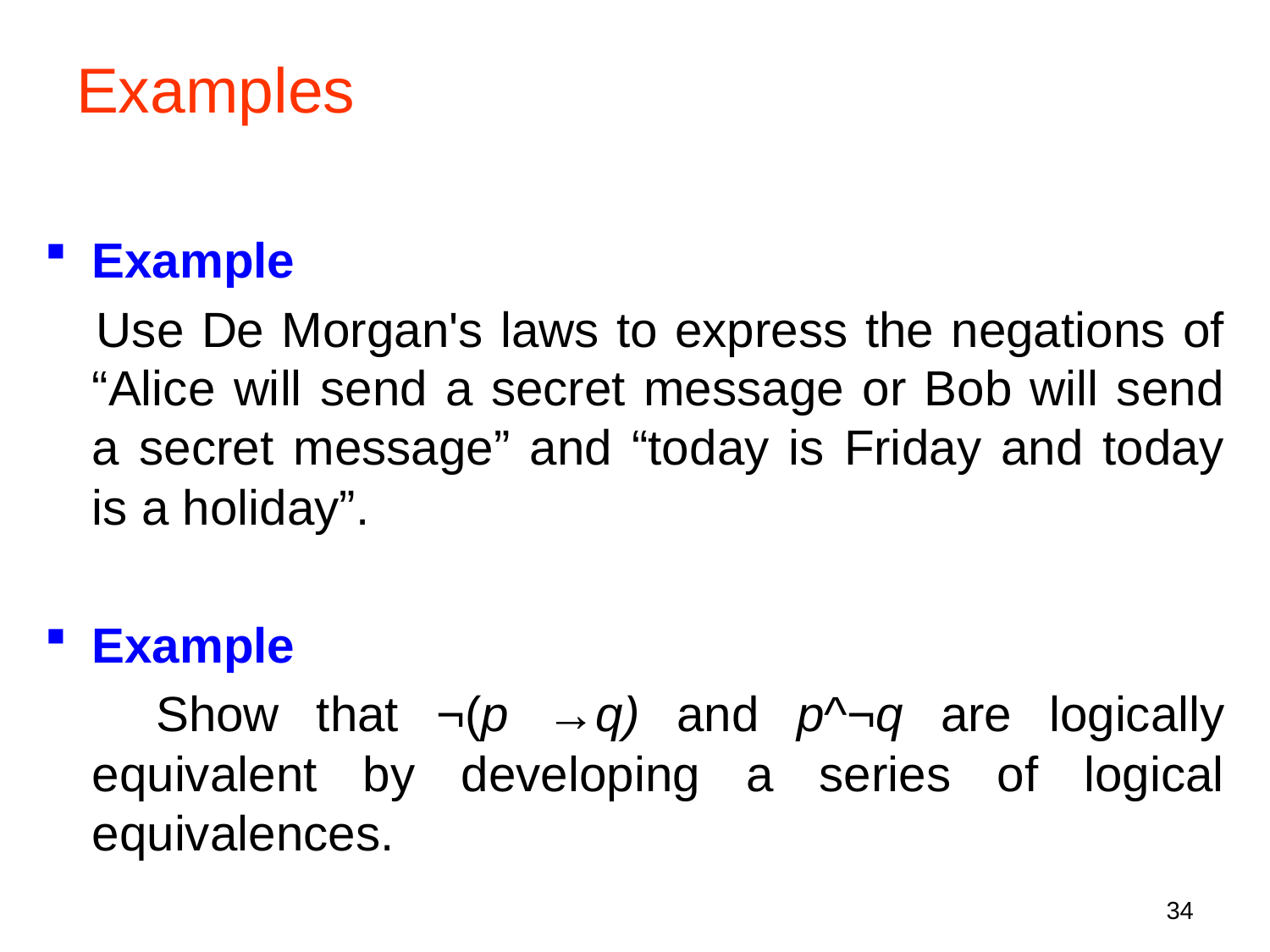

# Examples
Example
   Use De Morgan's laws to express the negations of “Alice will send a secret message or Bob will send a secret message” and “today is Friday and today is a holiday”.

Example
   Show that ¬(p →q) and p^¬q are logically equivalent by developing a series of logical equivalences.

34